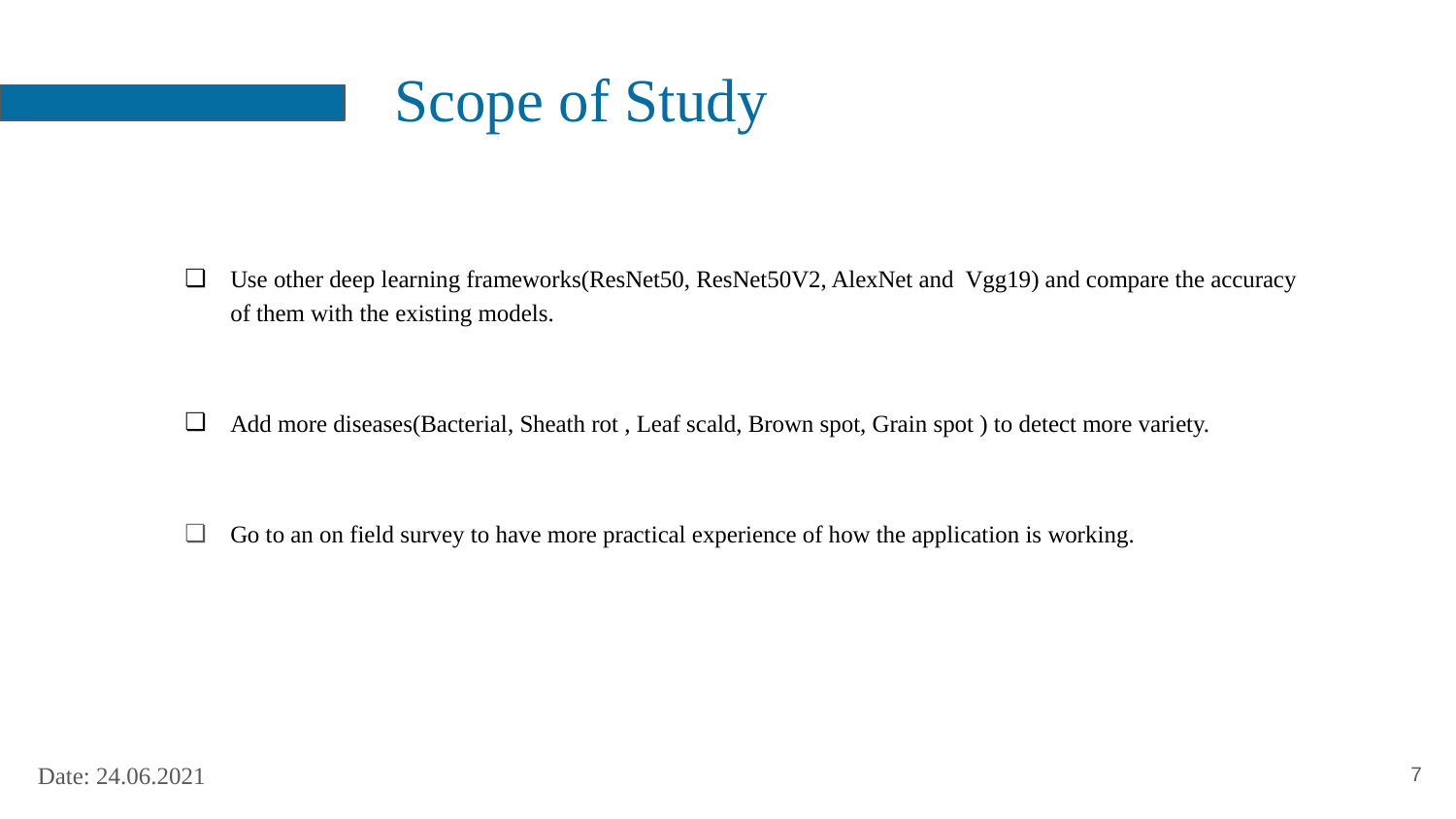

# Scope of Study

Use other deep learning frameworks(ResNet50, ResNet50V2, AlexNet and  Vgg19) and compare the accuracy of them with the existing models.

Add more diseases(Bacterial, Sheath rot , Leaf scald, Brown spot, Grain spot ) to detect more variety.

Go to an on field survey to have more practical experience of how the application is working.
7
Date: 24.06.2021